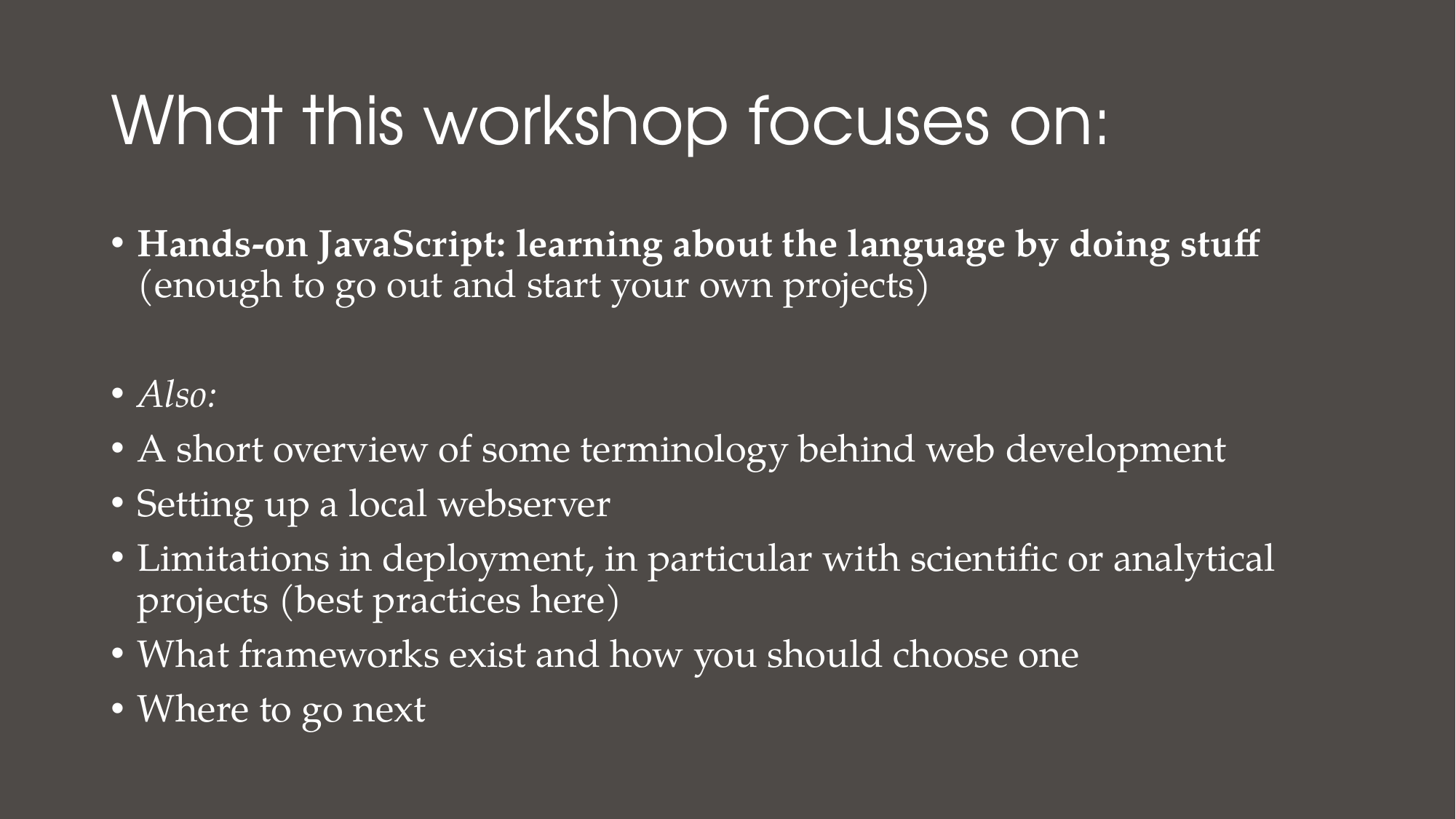

# What this workshop focuses on:
Hands-on JavaScript: learning about the language by doing stuff (enough to go out and start your own projects)

Also:
A short overview of some terminology behind web development
Setting up a local webserver
Limitations in deployment, in particular with scientific or analytical projects (best practices here)
What frameworks exist and how you should choose one
Where to go next